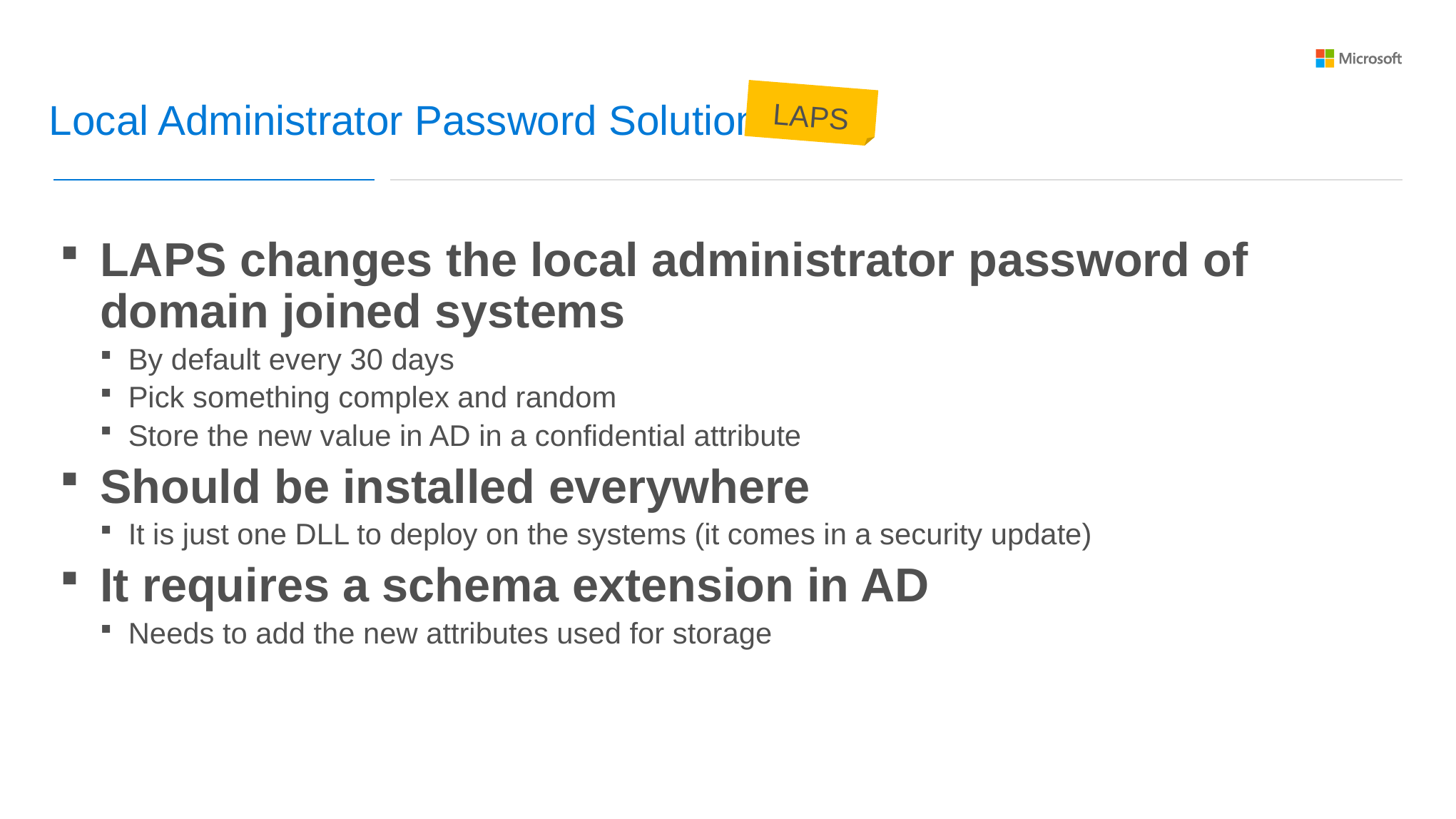

LAPS
Local Administrator Password Solution
LAPS changes the local administrator password of domain joined systems
By default every 30 days
Pick something complex and random
Store the new value in AD in a confidential attribute
Should be installed everywhere
It is just one DLL to deploy on the systems (it comes in a security update)
It requires a schema extension in AD
Needs to add the new attributes used for storage